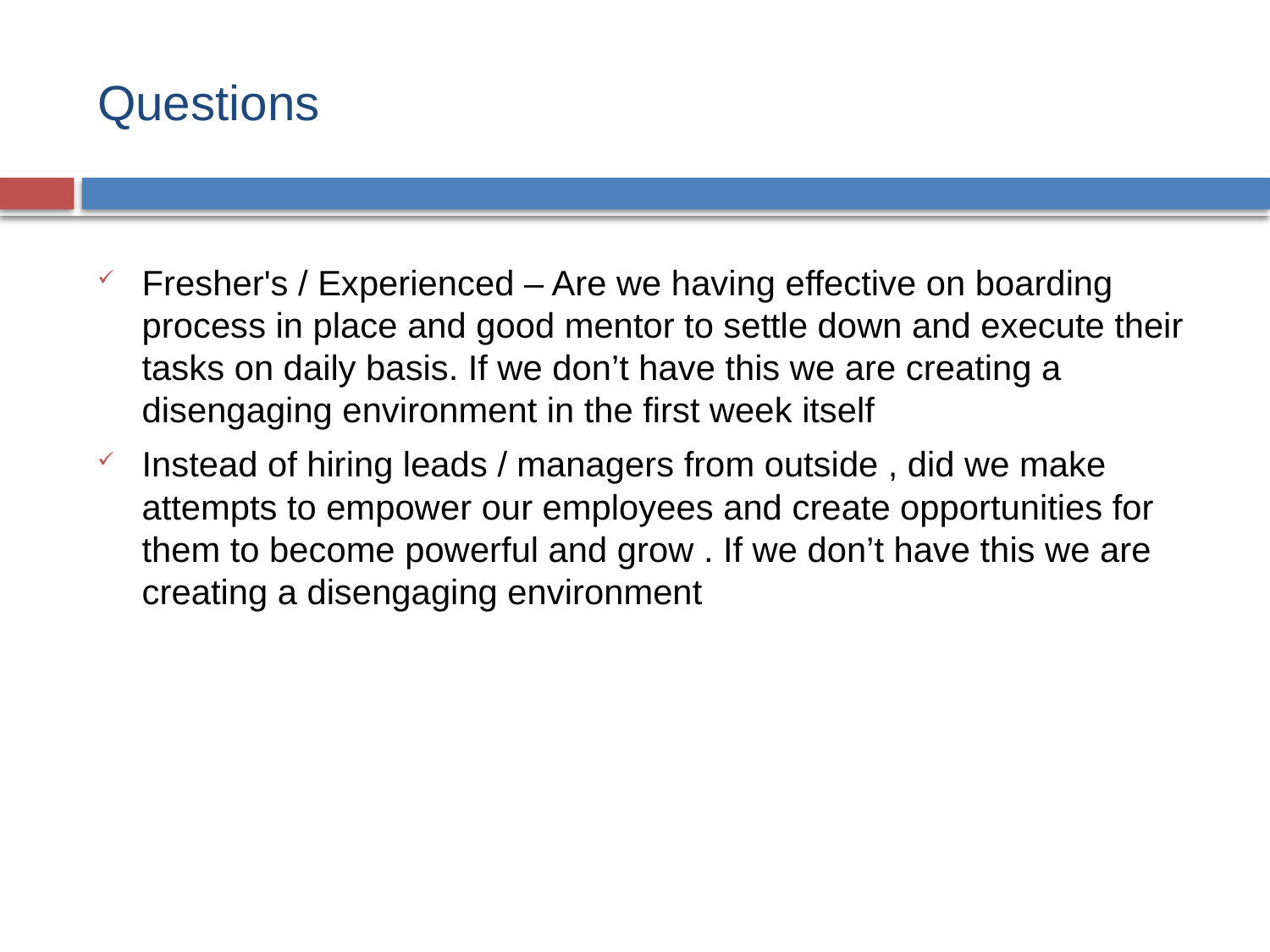

# Questions
Fresher's / Experienced – Are we having effective on boarding process in place and good mentor to settle down and execute their tasks on daily basis. If we don’t have this we are creating a disengaging environment in the first week itself
Instead of hiring leads / managers from outside , did we make attempts to empower our employees and create opportunities for them to become powerful and grow . If we don’t have this we are creating a disengaging environment